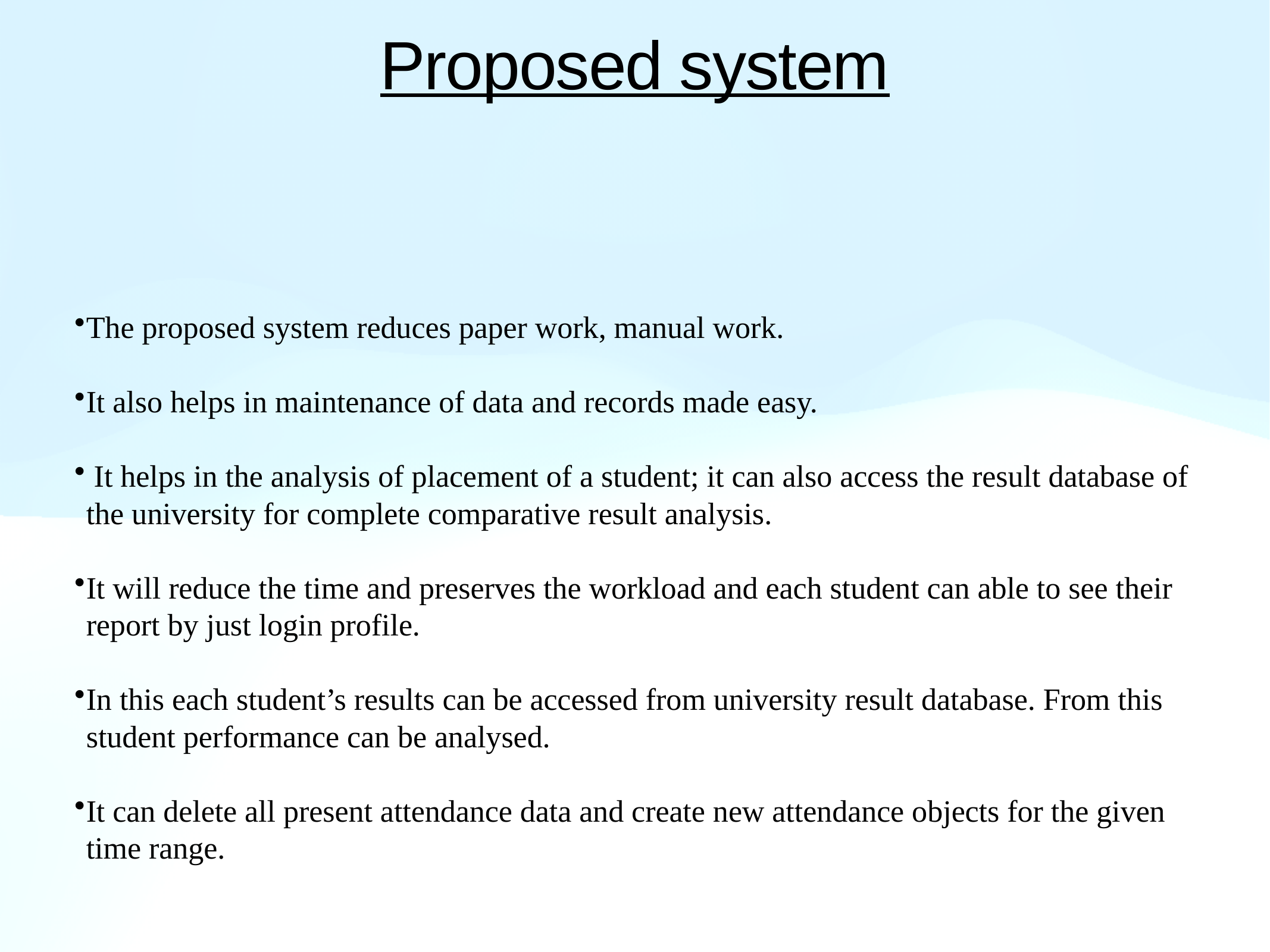

# Proposed system

The proposed system reduces paper work, manual work.

It also helps in maintenance of data and records made easy.

 It helps in the analysis of placement of a student; it can also access the result database of the university for complete comparative result analysis.

It will reduce the time and preserves the workload and each student can able to see their report by just login profile.

In this each student’s results can be accessed from university result database. From this student performance can be analysed.

It can delete all present attendance data and create new attendance objects for the given time range.